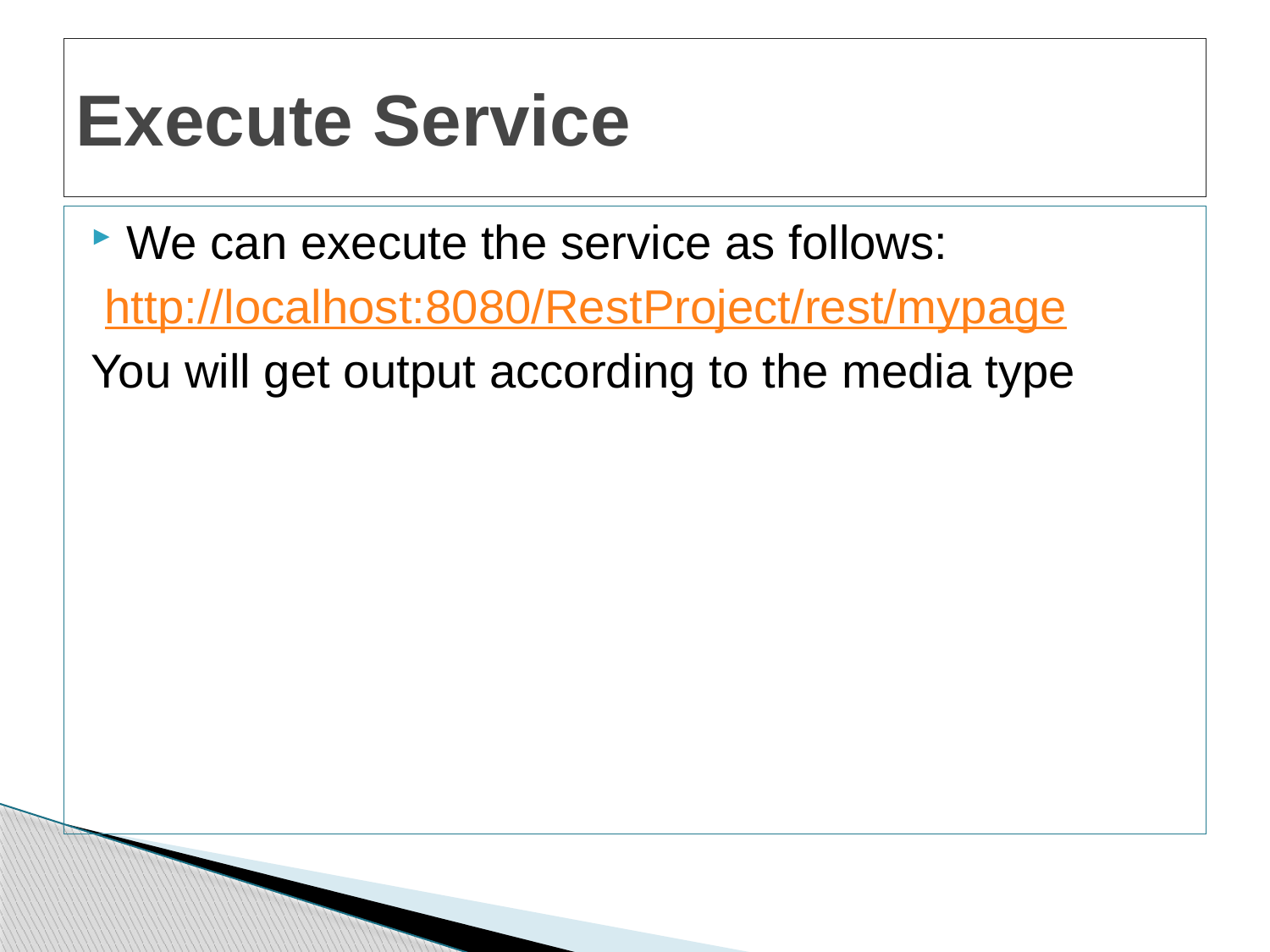

# Execute Service
We can execute the service as follows:
 http://localhost:8080/RestProject/rest/mypage
You will get output according to the media type